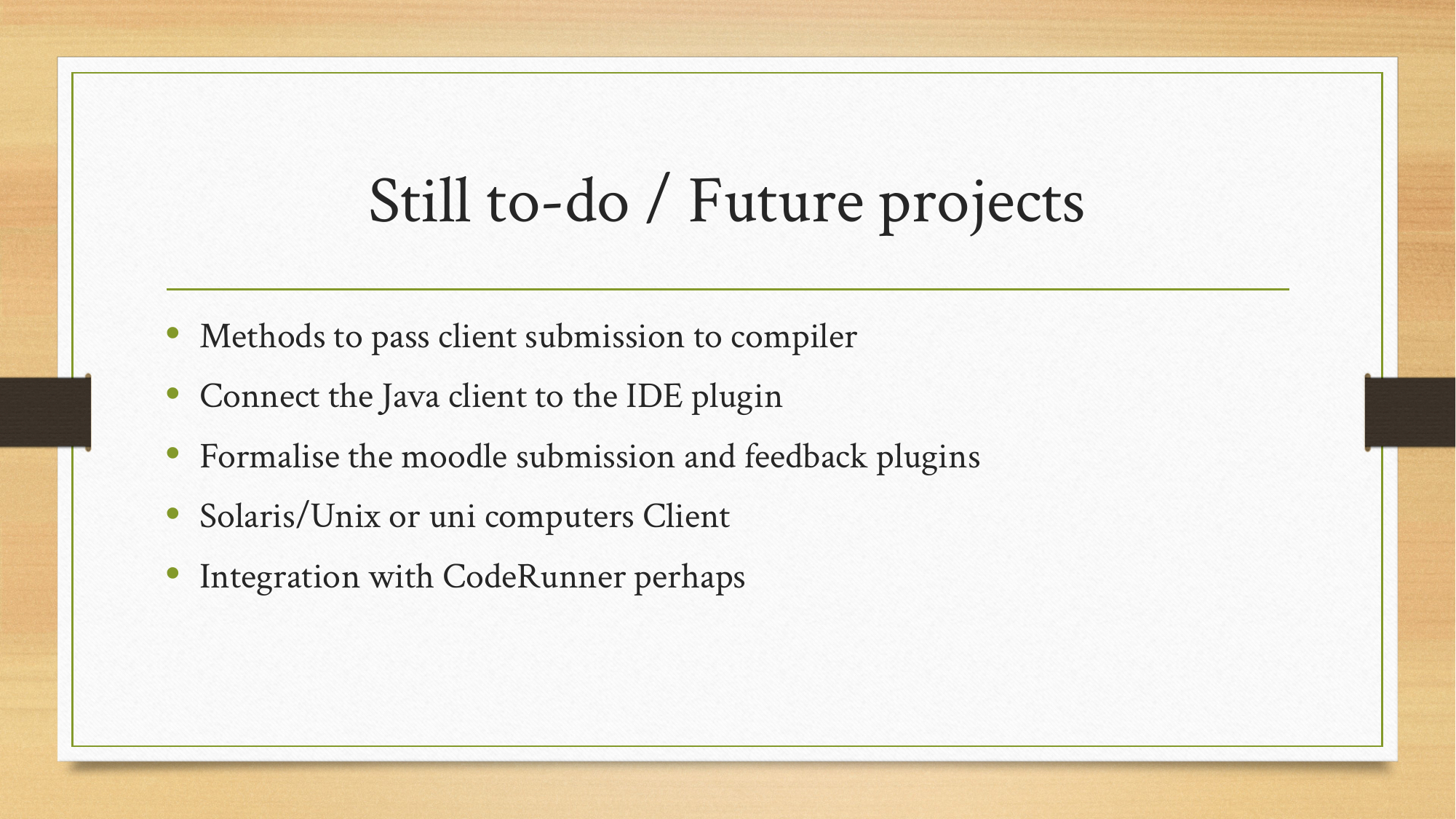

# Still to-do / Future projects
Methods to pass client submission to compiler
Connect the Java client to the IDE plugin
Formalise the moodle submission and feedback plugins
Solaris/Unix or uni computers Client
Integration with CodeRunner perhaps